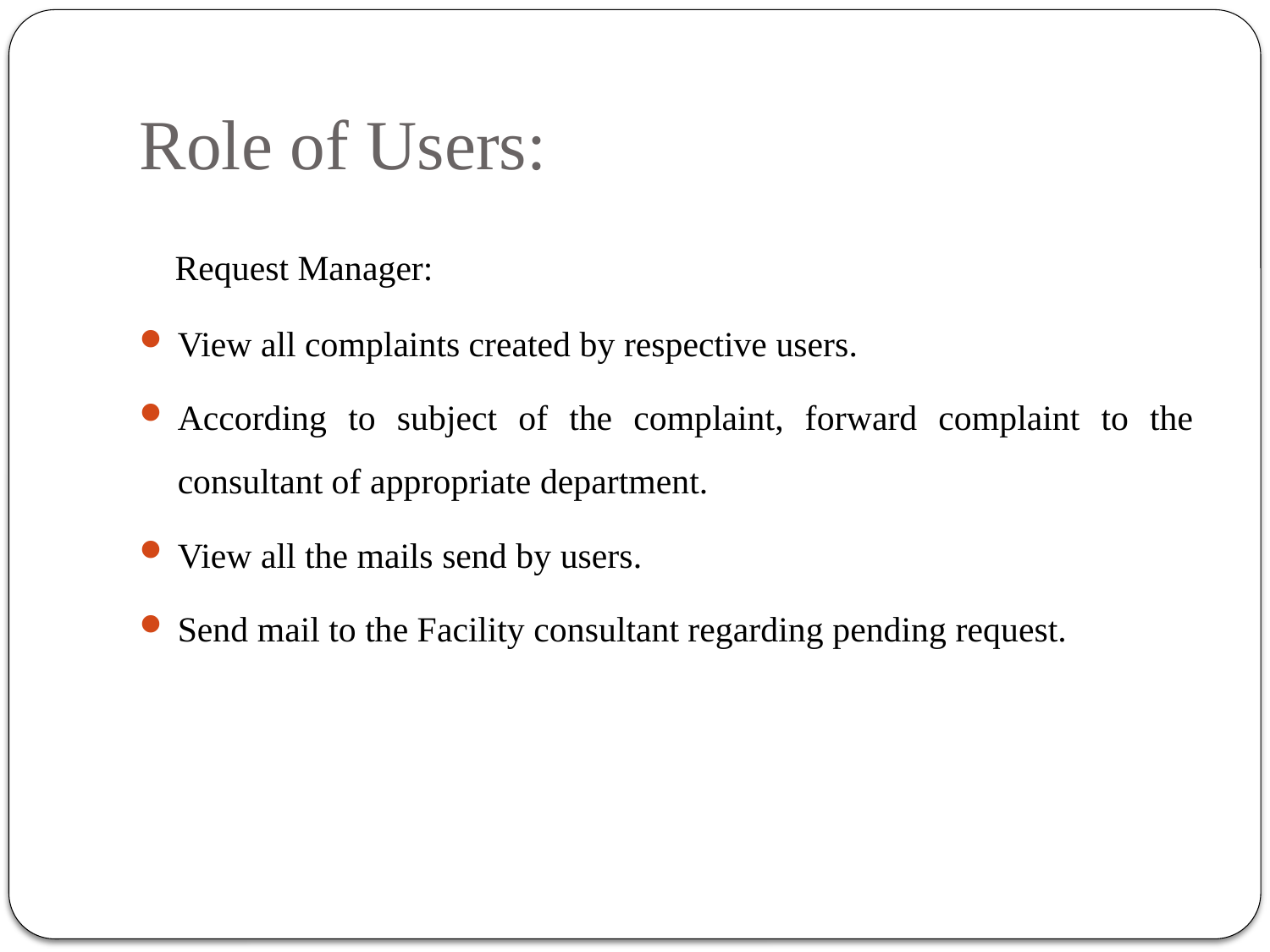

# Role of Users:
   Request Manager:
View all complaints created by respective users.
According to subject of the complaint, forward complaint to the consultant of appropriate department.
View all the mails send by users.
Send mail to the Facility consultant regarding pending request.